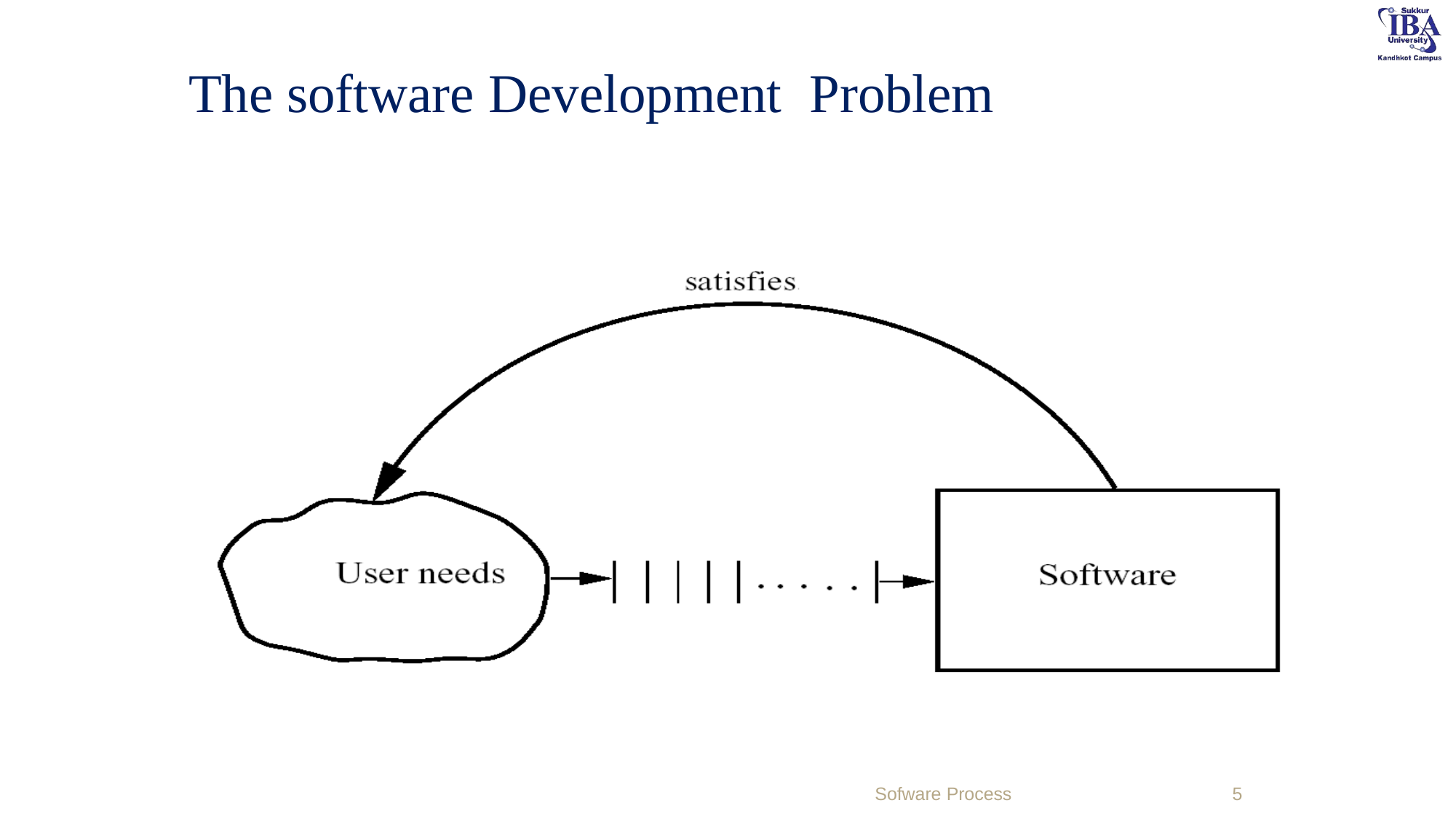

# The software Development  Problem

Sofware Process
5